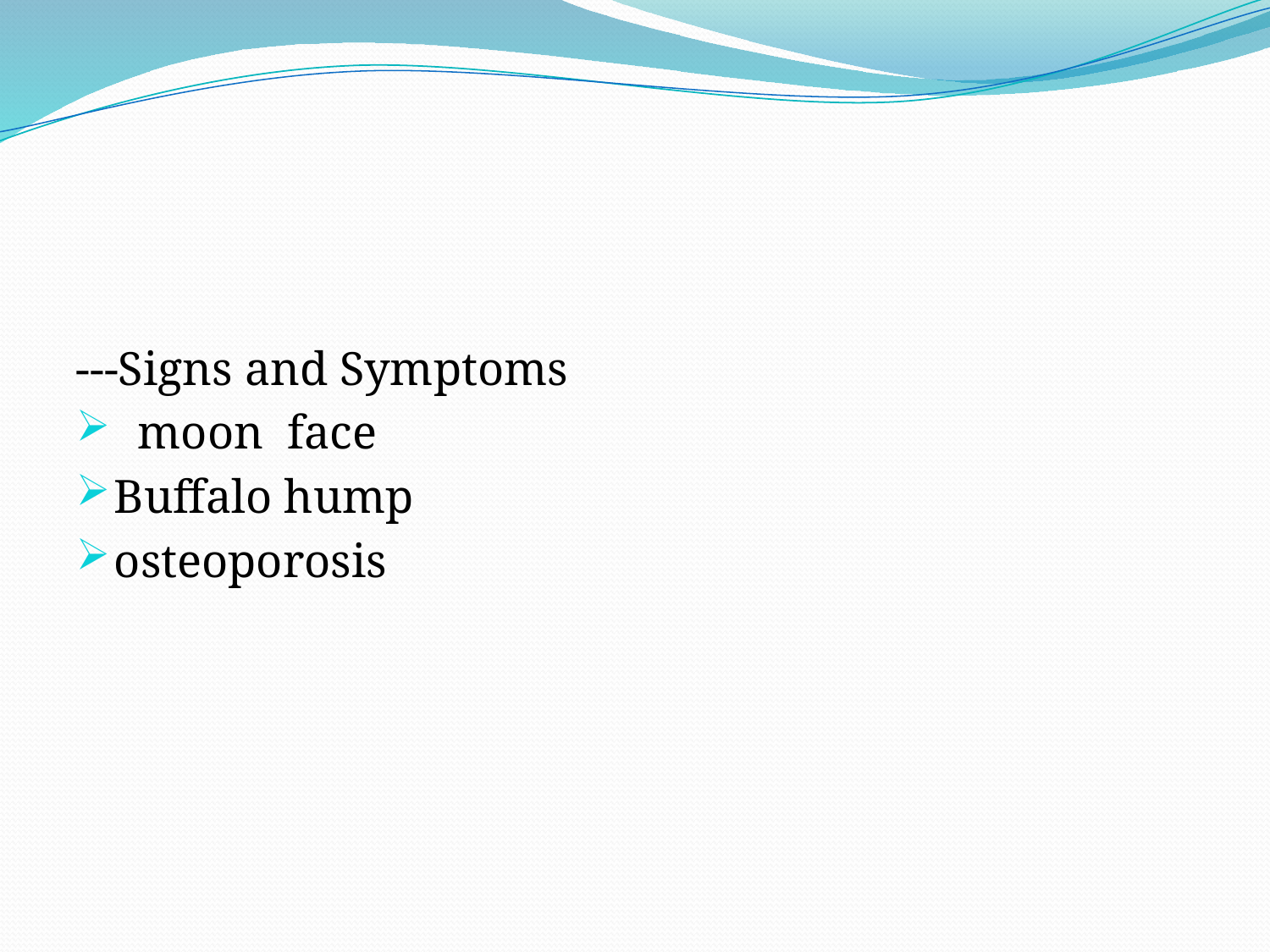

#

---Signs and Symptoms
  moon  face
Buffalo hump
osteoporosis